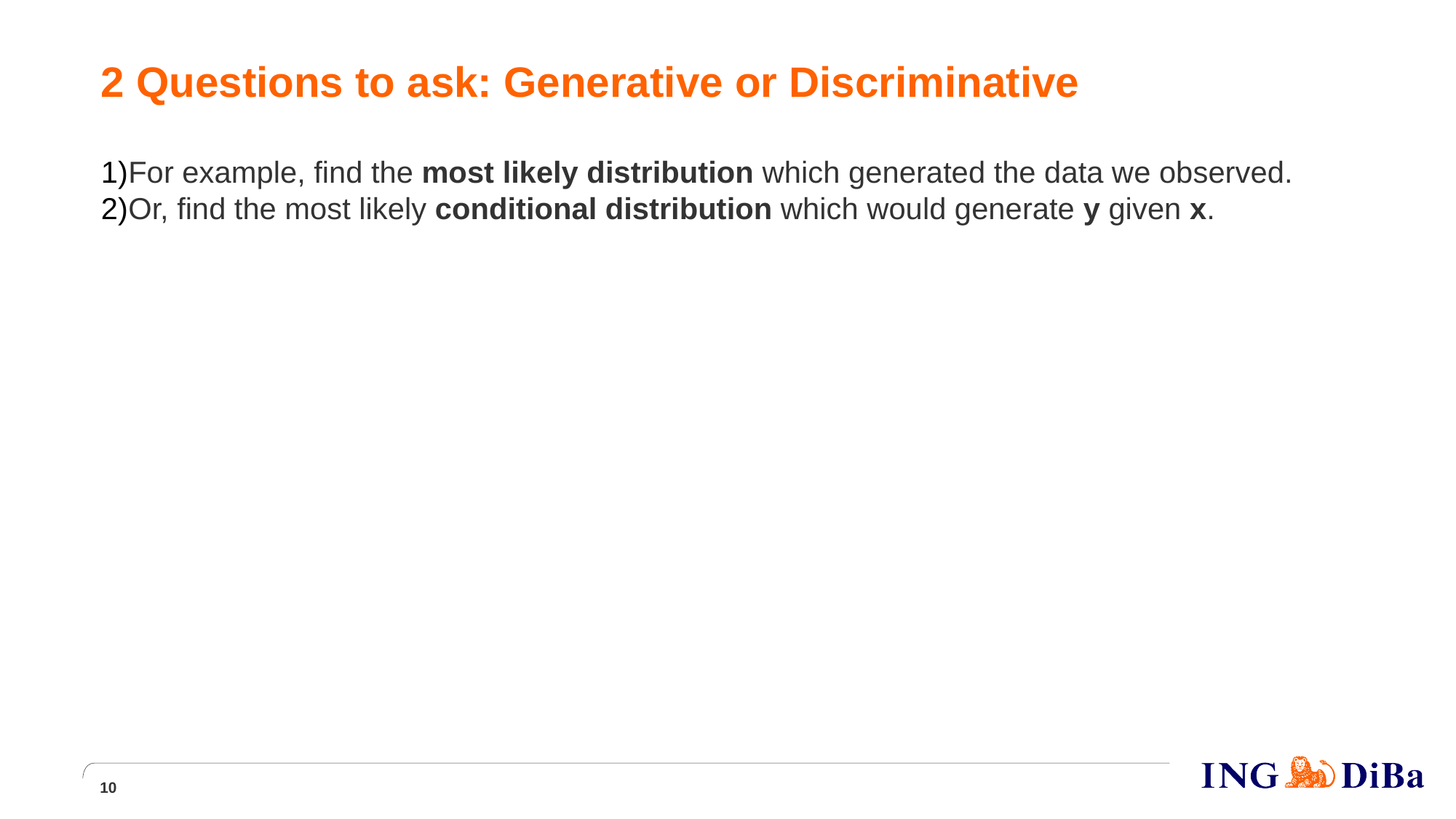

2 Questions to ask: Generative or Discriminative
For example, find the most likely distribution which generated the data we observed.
Or, find the most likely conditional distribution which would generate y given x.
10